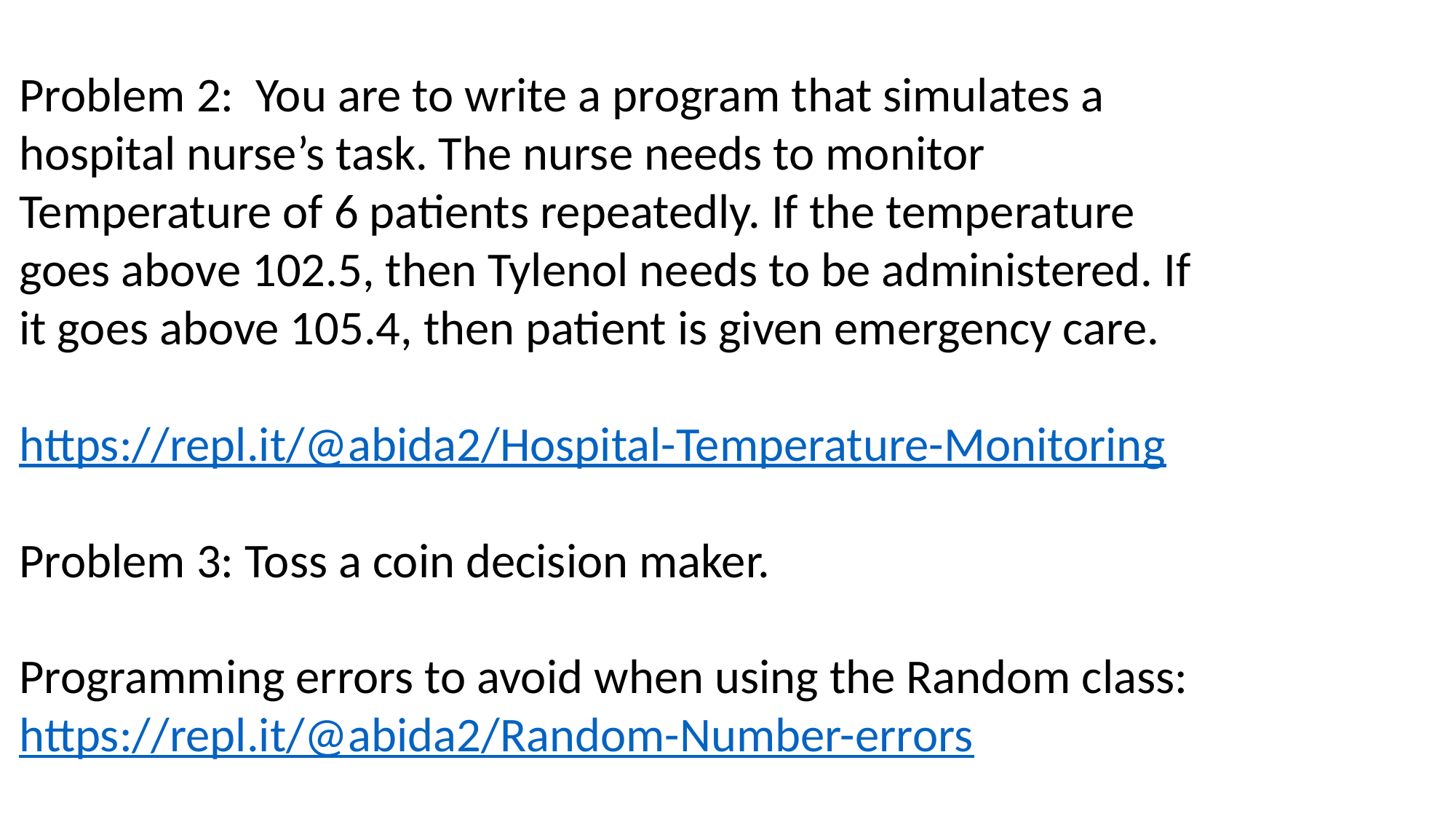

Problem 2:  You are to write a program that simulates a hospital nurse’s task. The nurse needs to monitor
Temperature of 6 patients repeatedly. If the temperature goes above 102.5, then Tylenol needs to be administered. If it goes above 105.4, then patient is given emergency care.

https://repl.it/@abida2/Hospital-Temperature-Monitoring

Problem 3: Toss a coin decision maker.

Programming errors to avoid when using the Random class:
https://repl.it/@abida2/Random-Number-errors